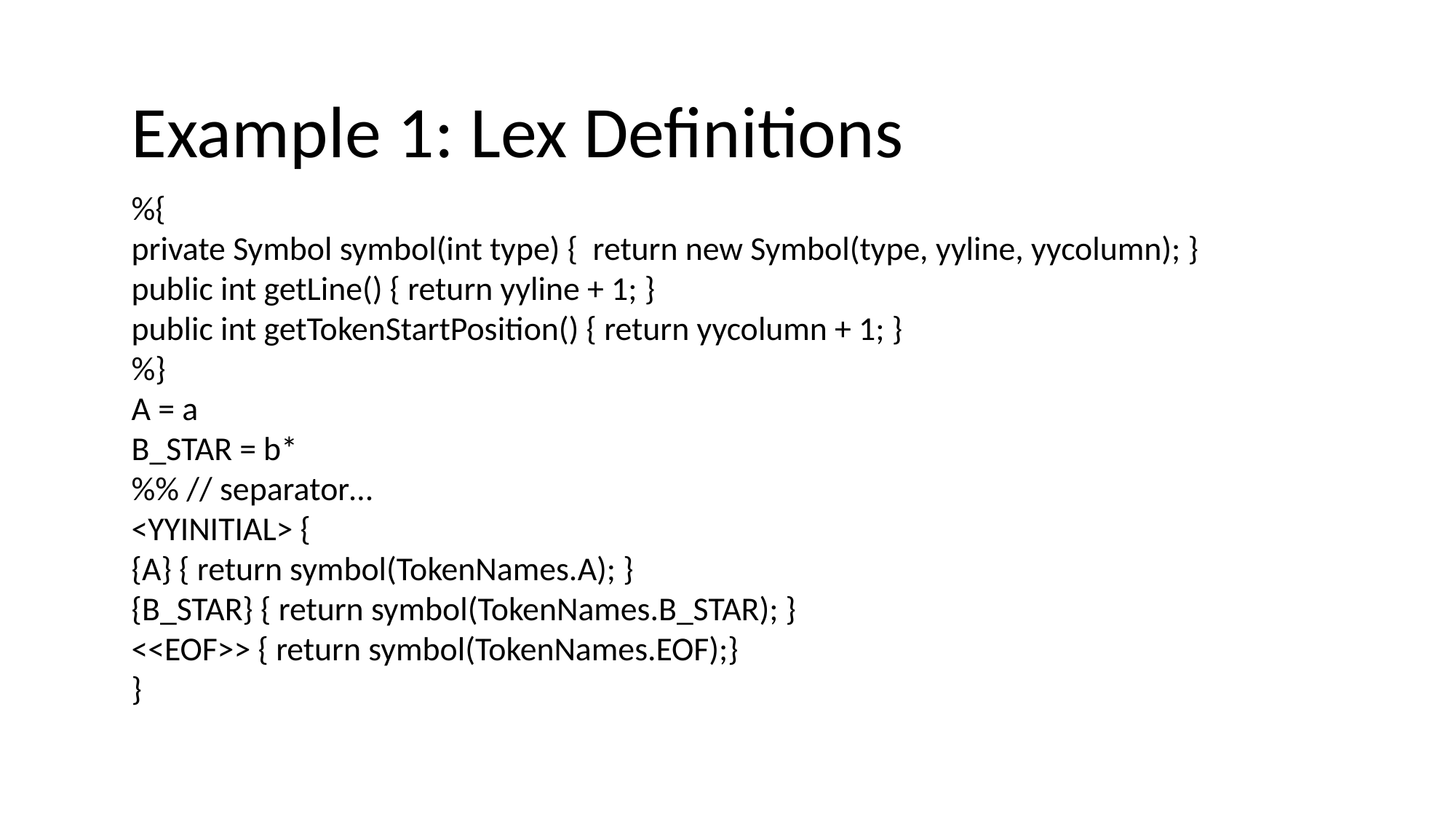

Example 1: Lex Definitions
%{
private Symbol symbol(int type) {  return new Symbol(type, yyline, yycolumn); }
public int getLine() { return yyline + 1; }
public int getTokenStartPosition() { return yycolumn + 1; }
%}
A = a
B_STAR = b*
%% // separator…
<YYINITIAL> {
{A} { return symbol(TokenNames.A); }
{B_STAR} { return symbol(TokenNames.B_STAR); }
<<EOF>> { return symbol(TokenNames.EOF);}
}